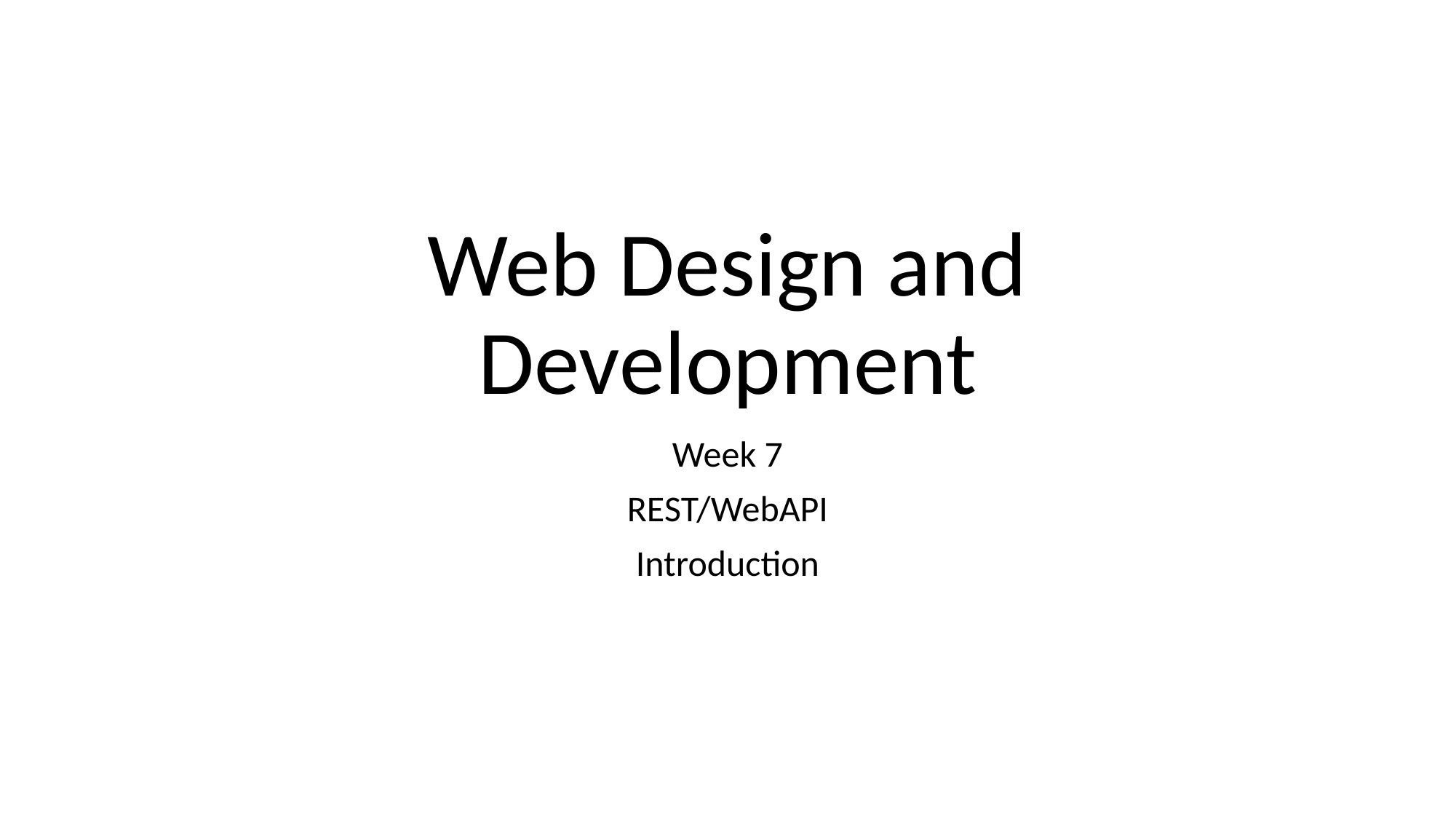

# Web Design and Development
Week 7
REST/WebAPI
Introduction